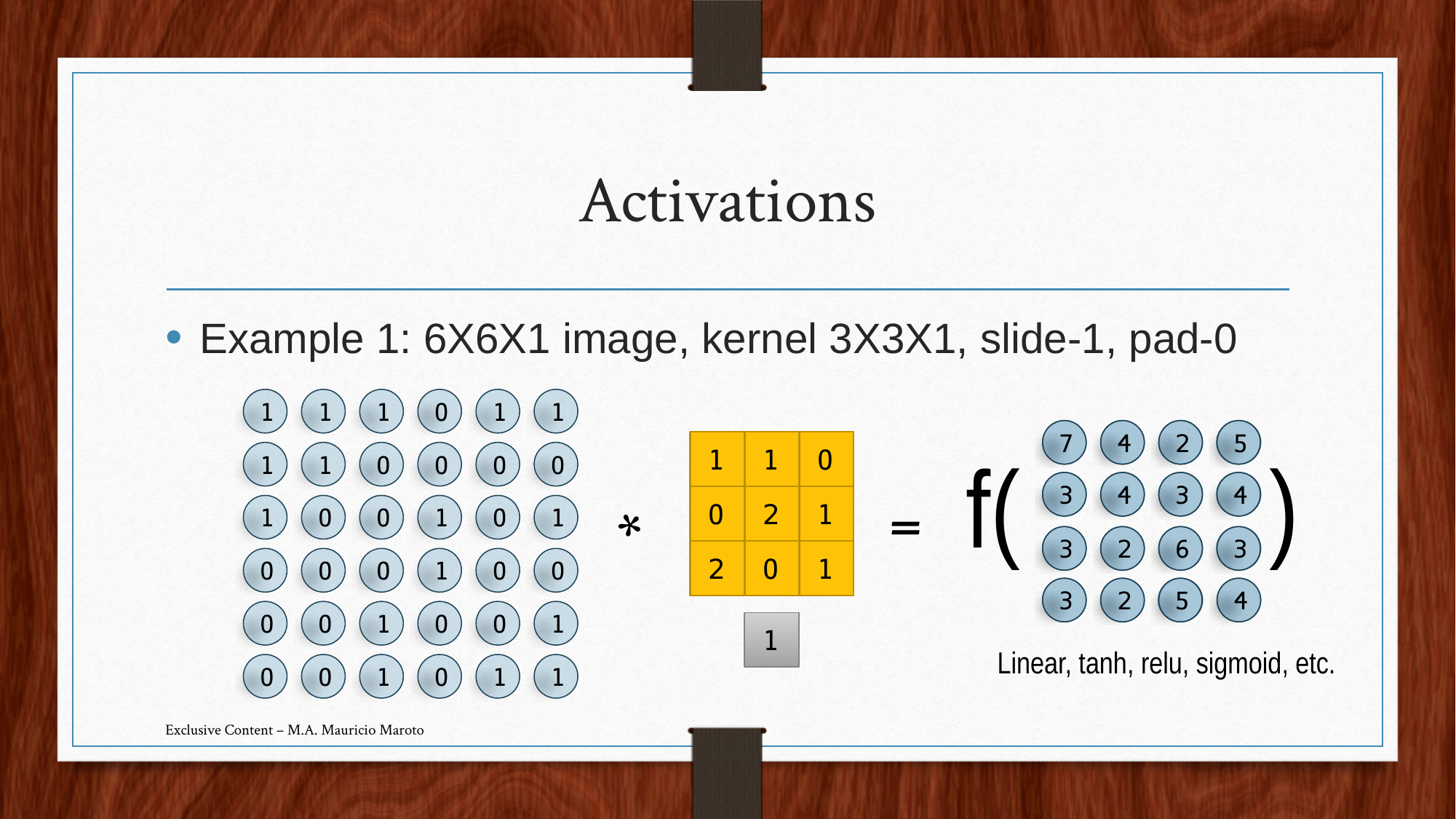

# Activations
Example 1: 6X6X1 image, kernel 3X3X1, slide-1, pad-0
1
1
1
0
1
1

7
4

2

5

1
1
0
0
2
1
2
0
1
1
f(          )
1
1
0
0
0
0

3

3

4

4
=
*
1
0
0
1
0
1

3
2

6

3

0
0
0
1
0
0

3
2

5

4
0
0
1
0
0
1
Linear, tanh, relu, sigmoid, etc.
0
0
1
0
1
1
Exclusive Content – M.A. Mauricio Maroto